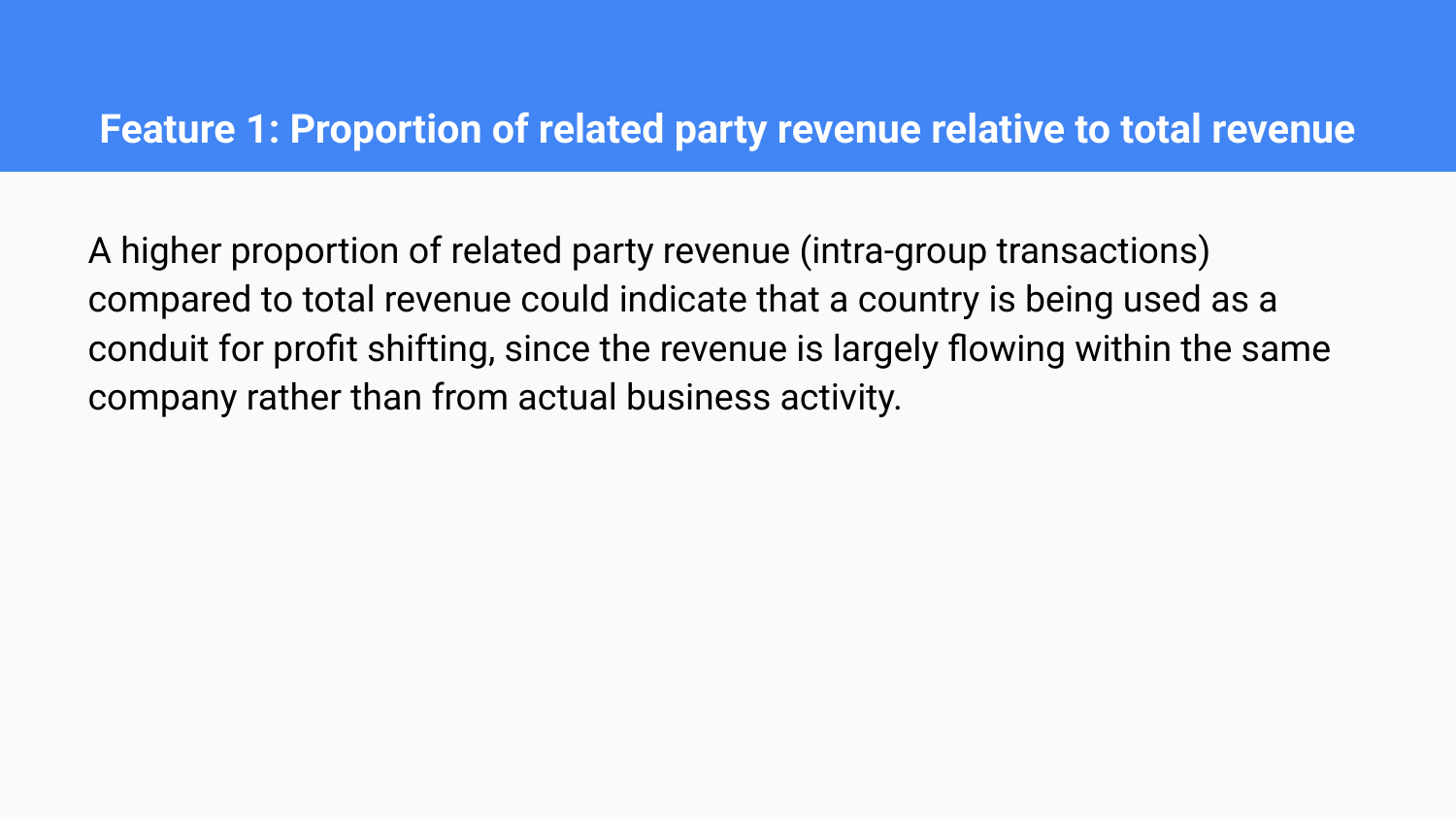

# Feature 1: Proportion of related party revenue relative to total revenue

A higher proportion of related party revenue (intra-group transactions) compared to total revenue could indicate that a country is being used as a conduit for profit shifting, since the revenue is largely flowing within the same company rather than from actual business activity.